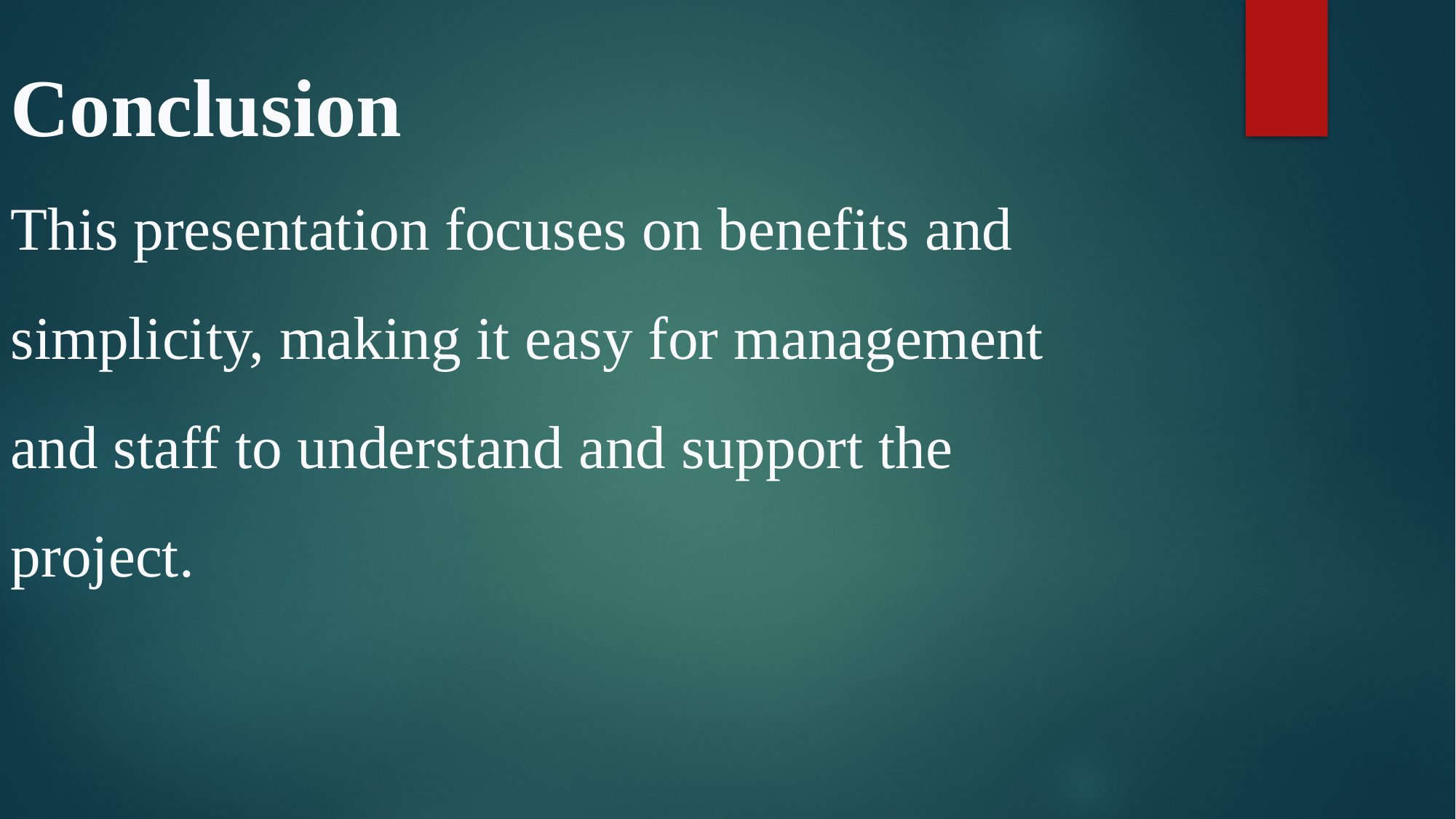

Conclusion
This presentation focuses on benefits and simplicity, making it easy for management and staff to understand and support the project.